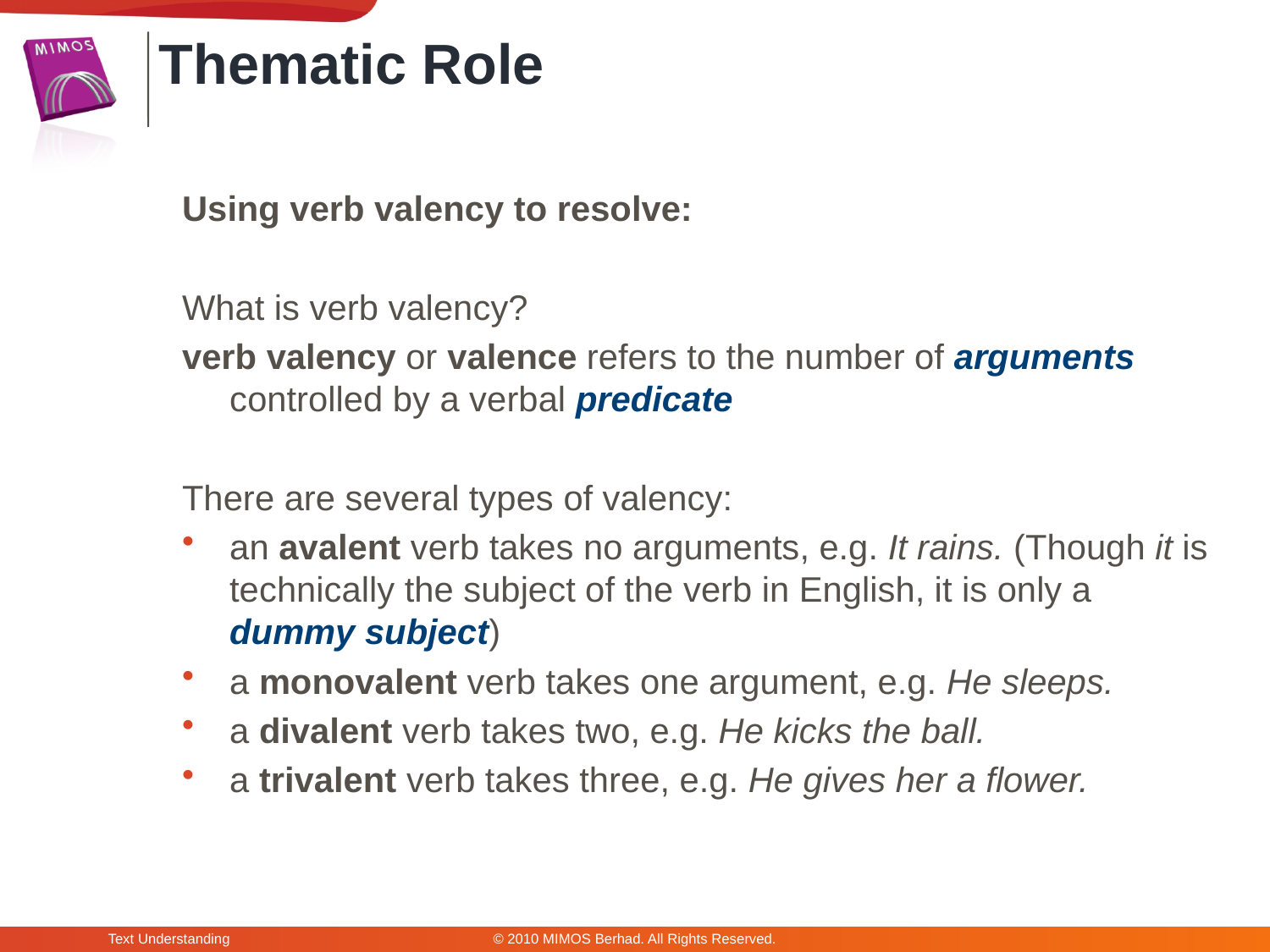

Thematic Role
Using verb valency to resolve:

What is verb valency?
verb valency or valence refers to the number of arguments controlled by a verbal predicate

There are several types of valency:
an avalent verb takes no arguments, e.g. It rains. (Though it is technically the subject of the verb in English, it is only a dummy subject)
a monovalent verb takes one argument, e.g. He sleeps.
a divalent verb takes two, e.g. He kicks the ball.
a trivalent verb takes three, e.g. He gives her a flower.

Text Understanding
© 2010 MIMOS Berhad. All Rights Reserved.